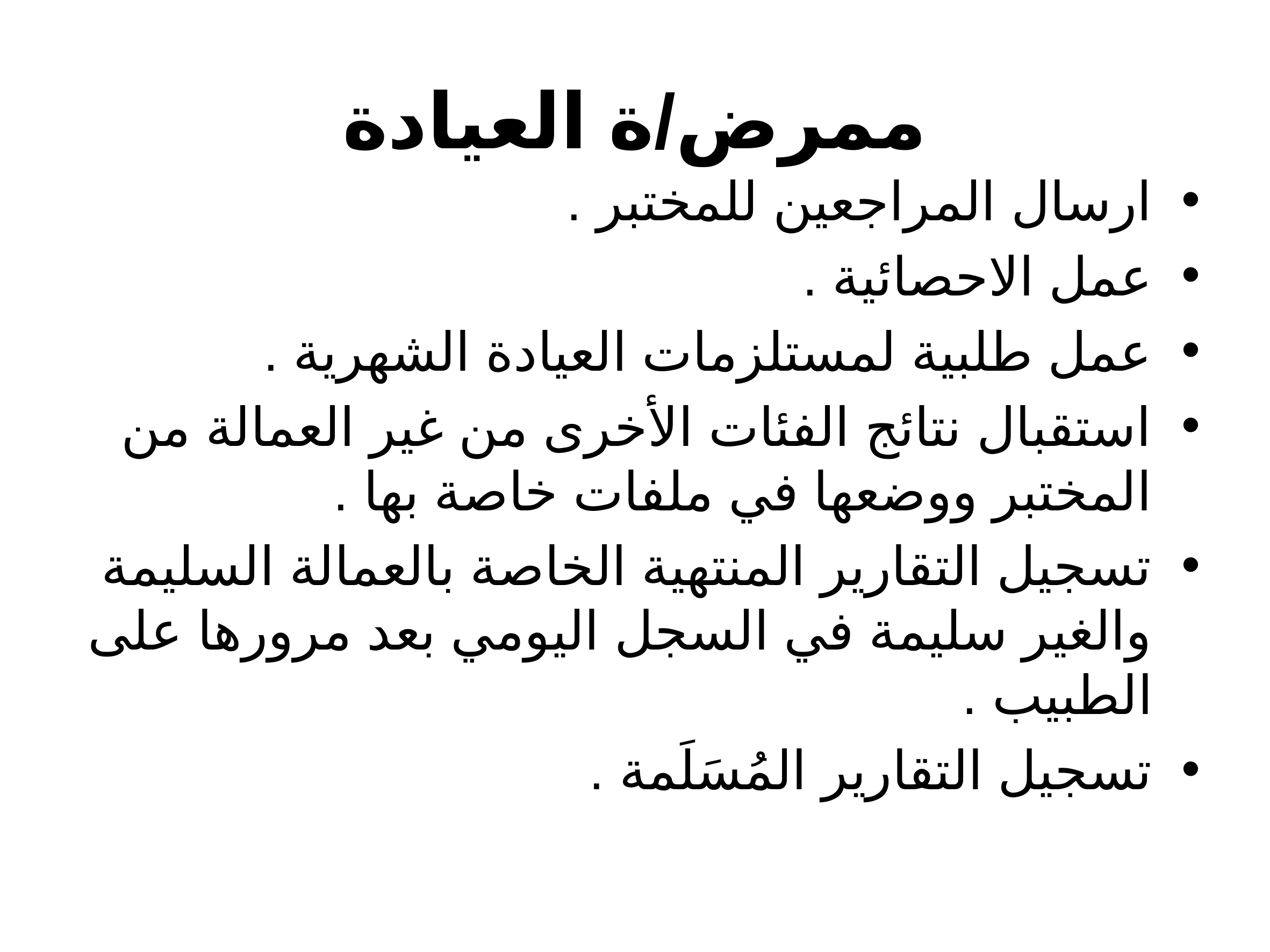

# ممرض/ة العيادة
ارسال المراجعين للمختبر .
عمل الاحصائية .
عمل طلبية لمستلزمات العيادة الشهرية .
استقبال نتائج الفئات الأخرى من غير العمالة من المختبر ووضعها في ملفات خاصة بها .
تسجيل التقارير المنتهية الخاصة بالعمالة السليمة والغير سليمة في السجل اليومي بعد مرورها على الطبيب .
تسجيل التقارير المُسَلَمة .